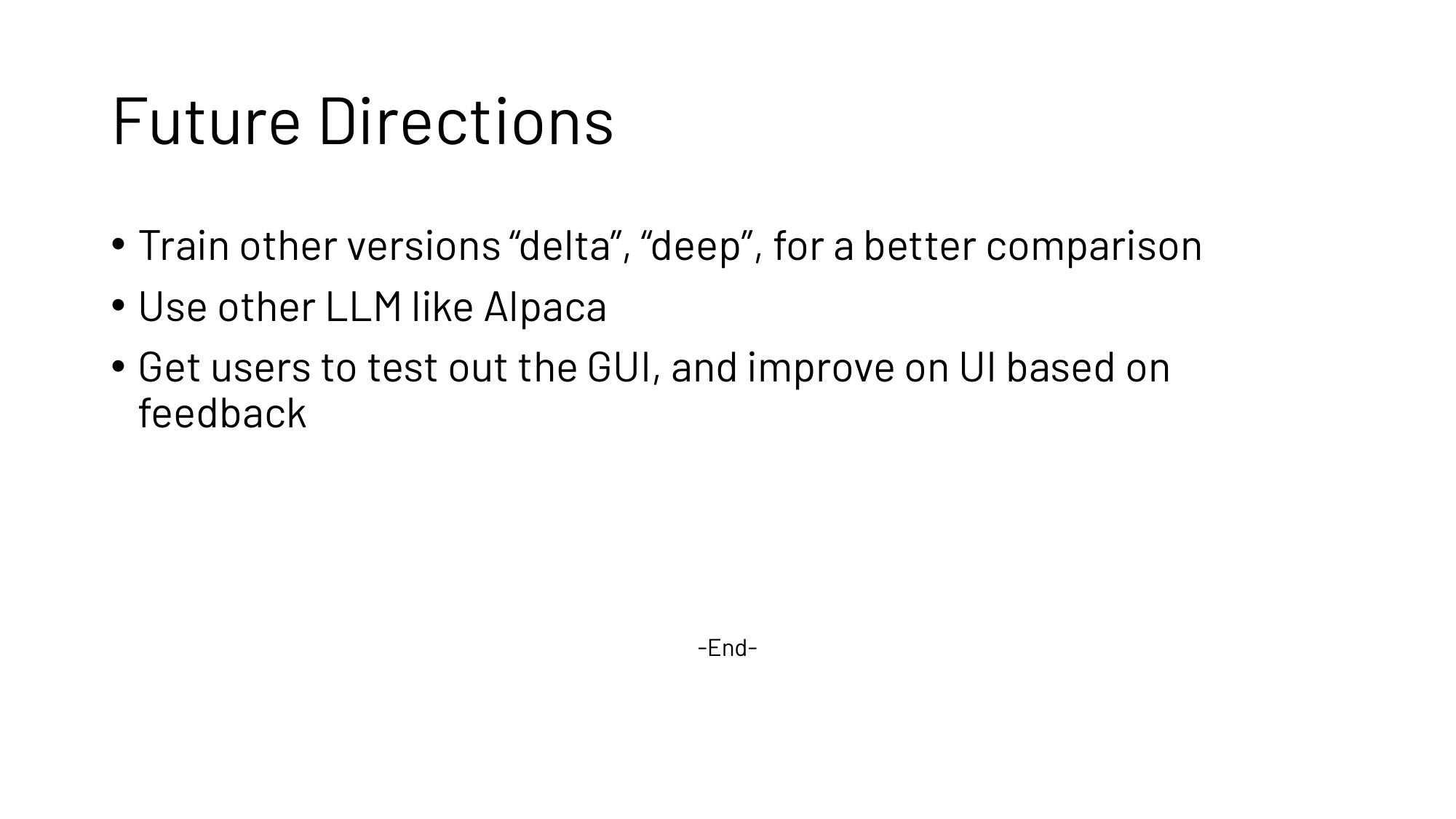

# Future Directions
Train other versions “delta”, “deep”, for a better comparison
Use other LLM like Alpaca
Get users to test out the GUI, and improve on UI based on feedback

-End-